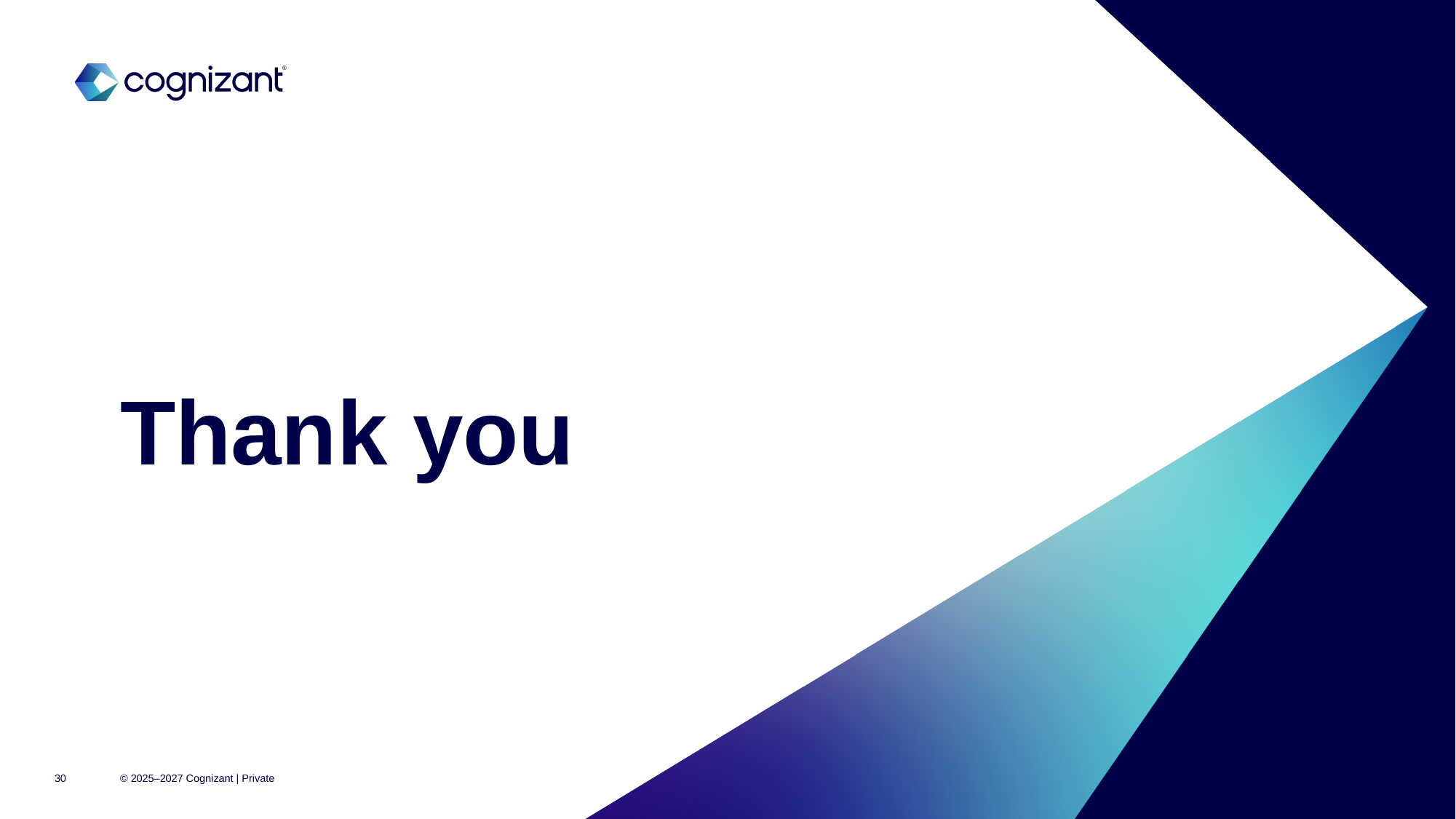

# Thank you
30
© 2025–2027 Cognizant | Private